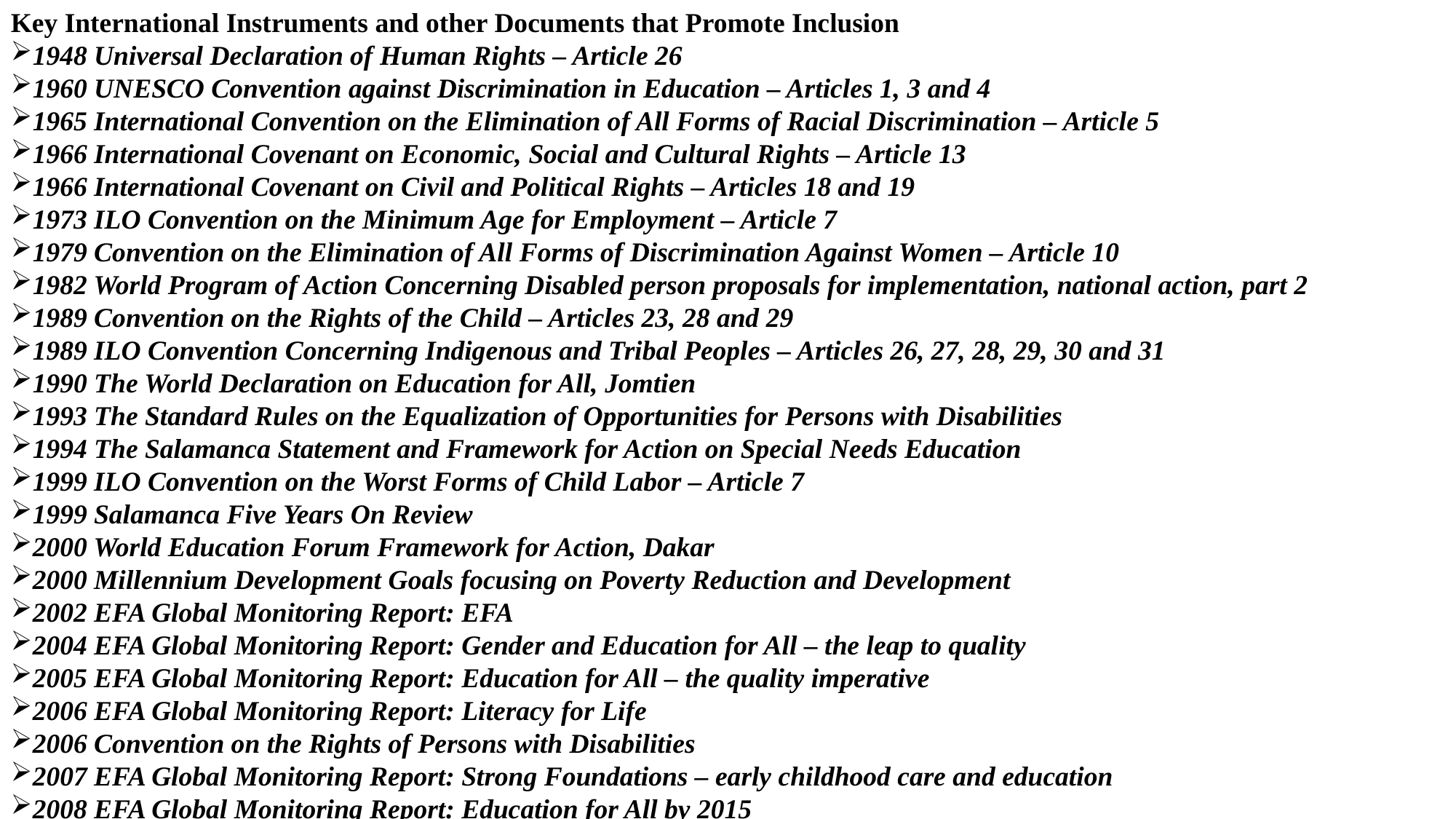

Key International Instruments and other Documents that Promote Inclusion
1948 Universal Declaration of Human Rights – Article 26
1960 UNESCO Convention against Discrimination in Education – Articles 1, 3 and 4
1965 International Convention on the Elimination of All Forms of Racial Discrimination – Article 5
1966 International Covenant on Economic, Social and Cultural Rights – Article 13
1966 International Covenant on Civil and Political Rights – Articles 18 and 19
1973 ILO Convention on the Minimum Age for Employment – Article 7
1979 Convention on the Elimination of All Forms of Discrimination Against Women – Article 10
1982 World Program of Action Concerning Disabled person proposals for implementation, national action, part 2
1989 Convention on the Rights of the Child – Articles 23, 28 and 29
1989 ILO Convention Concerning Indigenous and Tribal Peoples – Articles 26, 27, 28, 29, 30 and 31
1990 The World Declaration on Education for All, Jomtien
1993 The Standard Rules on the Equalization of Opportunities for Persons with Disabilities
1994 The Salamanca Statement and Framework for Action on Special Needs Education
1999 ILO Convention on the Worst Forms of Child Labor – Article 7
1999 Salamanca Five Years On Review
2000 World Education Forum Framework for Action, Dakar
2000 Millennium Development Goals focusing on Poverty Reduction and Development
2002 EFA Global Monitoring Report: EFA
2004 EFA Global Monitoring Report: Gender and Education for All – the leap to quality
2005 EFA Global Monitoring Report: Education for All – the quality imperative
2006 EFA Global Monitoring Report: Literacy for Life
2006 Convention on the Rights of Persons with Disabilities
2007 EFA Global Monitoring Report: Strong Foundations – early childhood care and education
2008 EFA Global Monitoring Report: Education for All by 2015